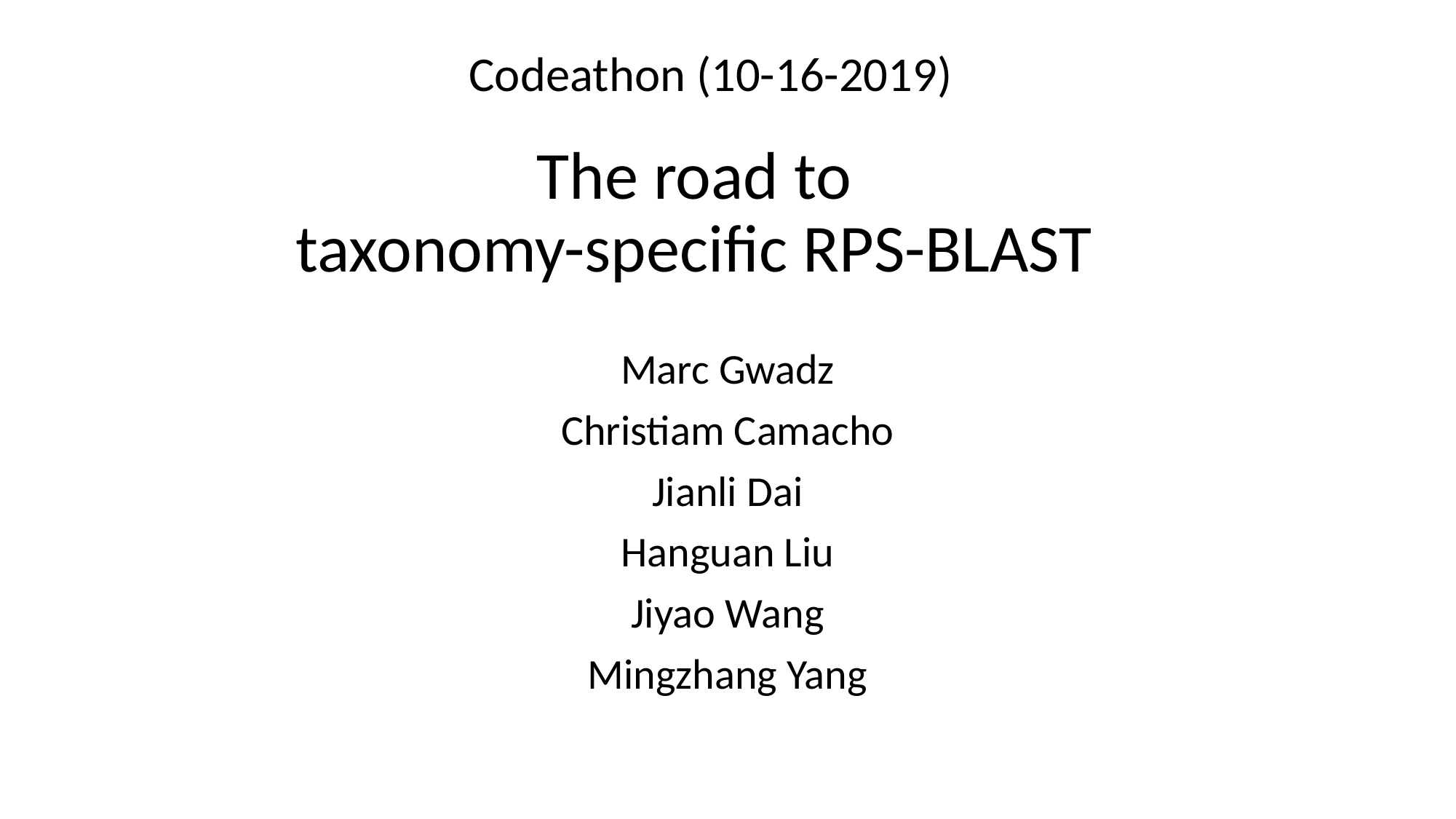

Codeathon (10-16-2019)
# The road to taxonomy-specific RPS-BLAST
Marc Gwadz
Christiam Camacho
Jianli Dai
Hanguan Liu
Jiyao Wang
Mingzhang Yang